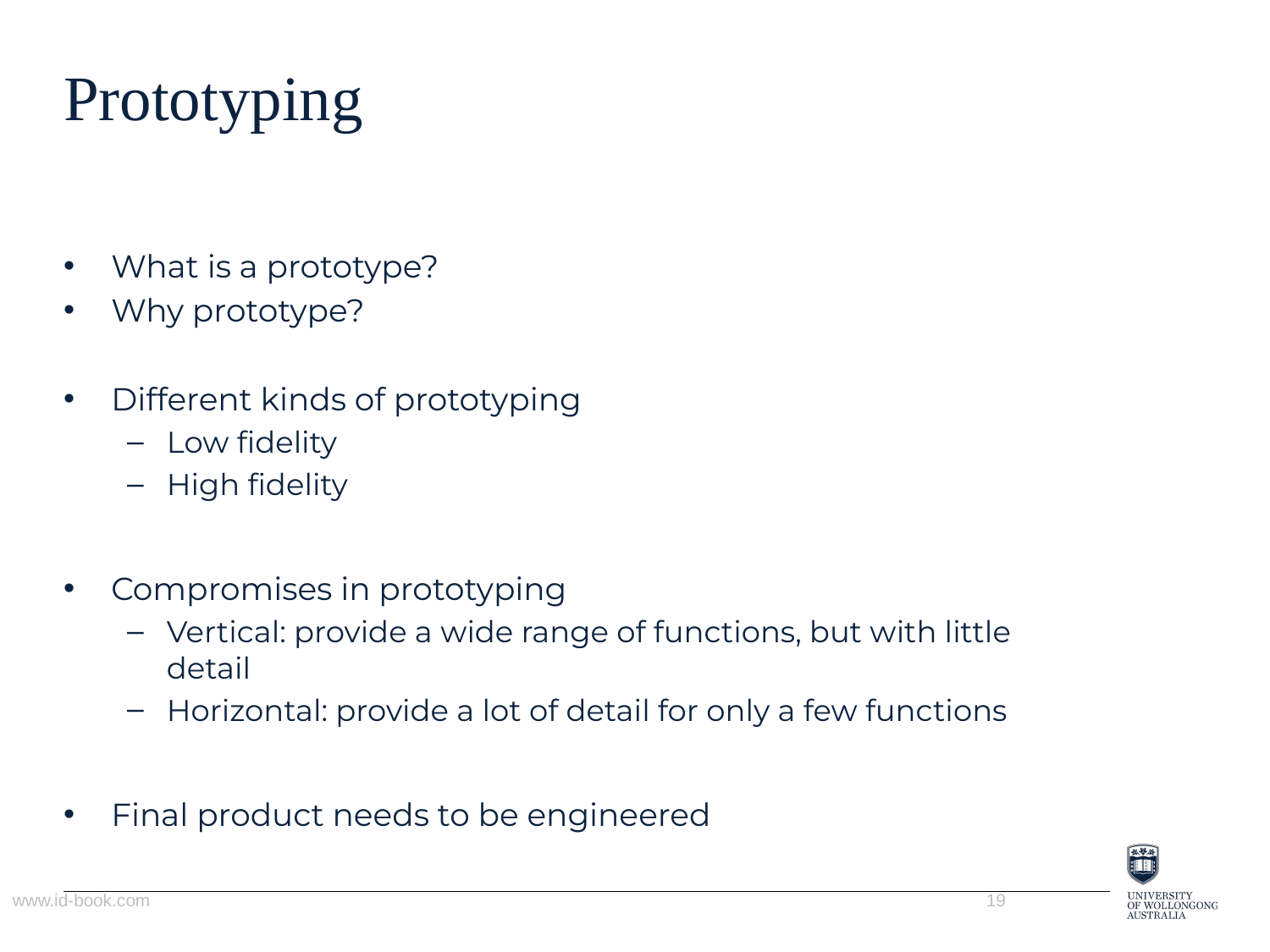

# Prototyping

What is a prototype?
Why prototype?

Different kinds of prototyping
Low fidelity
High fidelity

Compromises in prototyping
Vertical: provide a wide range of functions, but with little detail
Horizontal: provide a lot of detail for only a few functions

Final product needs to be engineered

www.id-book.com
19